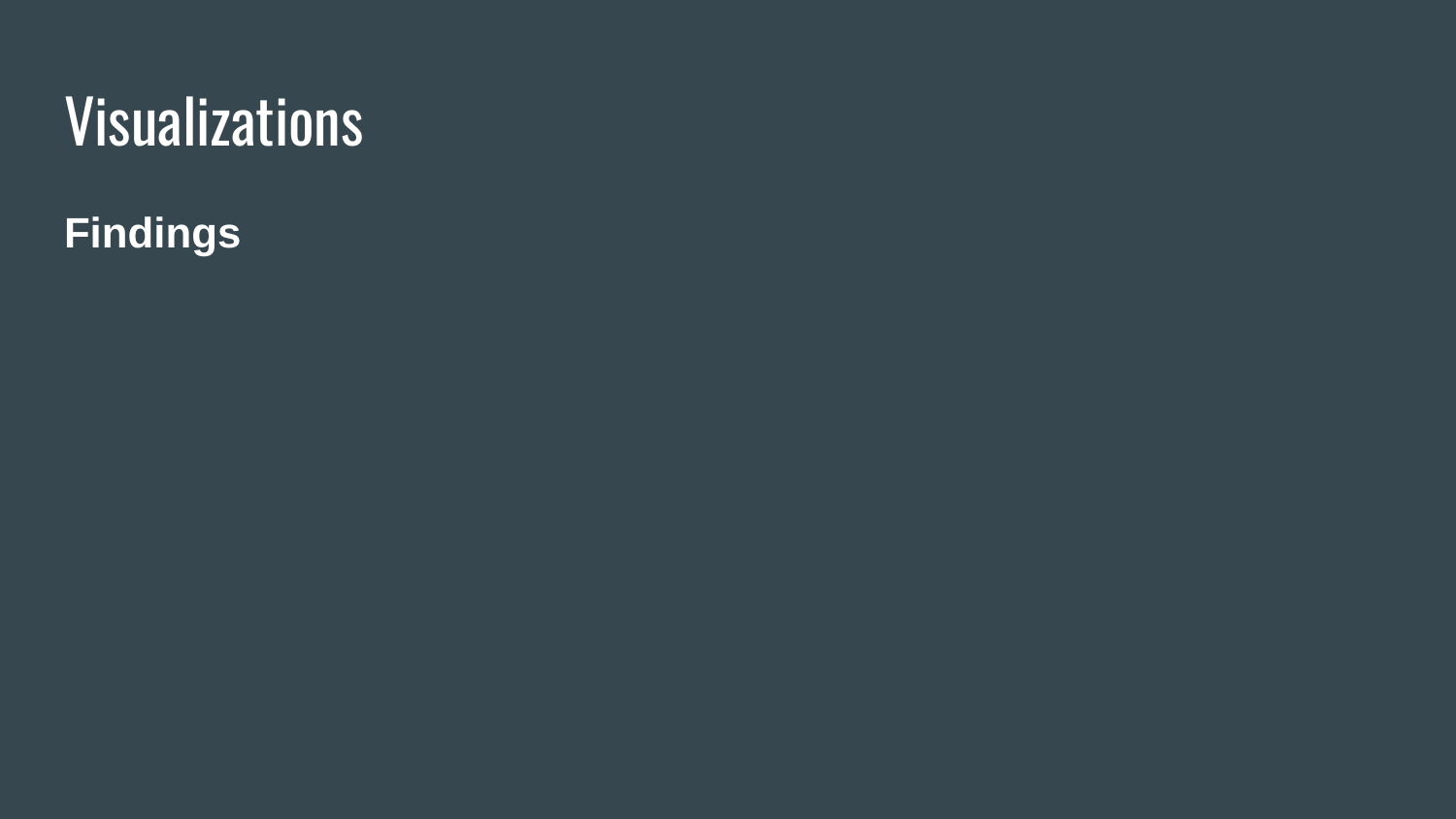

Visualizations
Findings
4
4
5
35
22
25
15